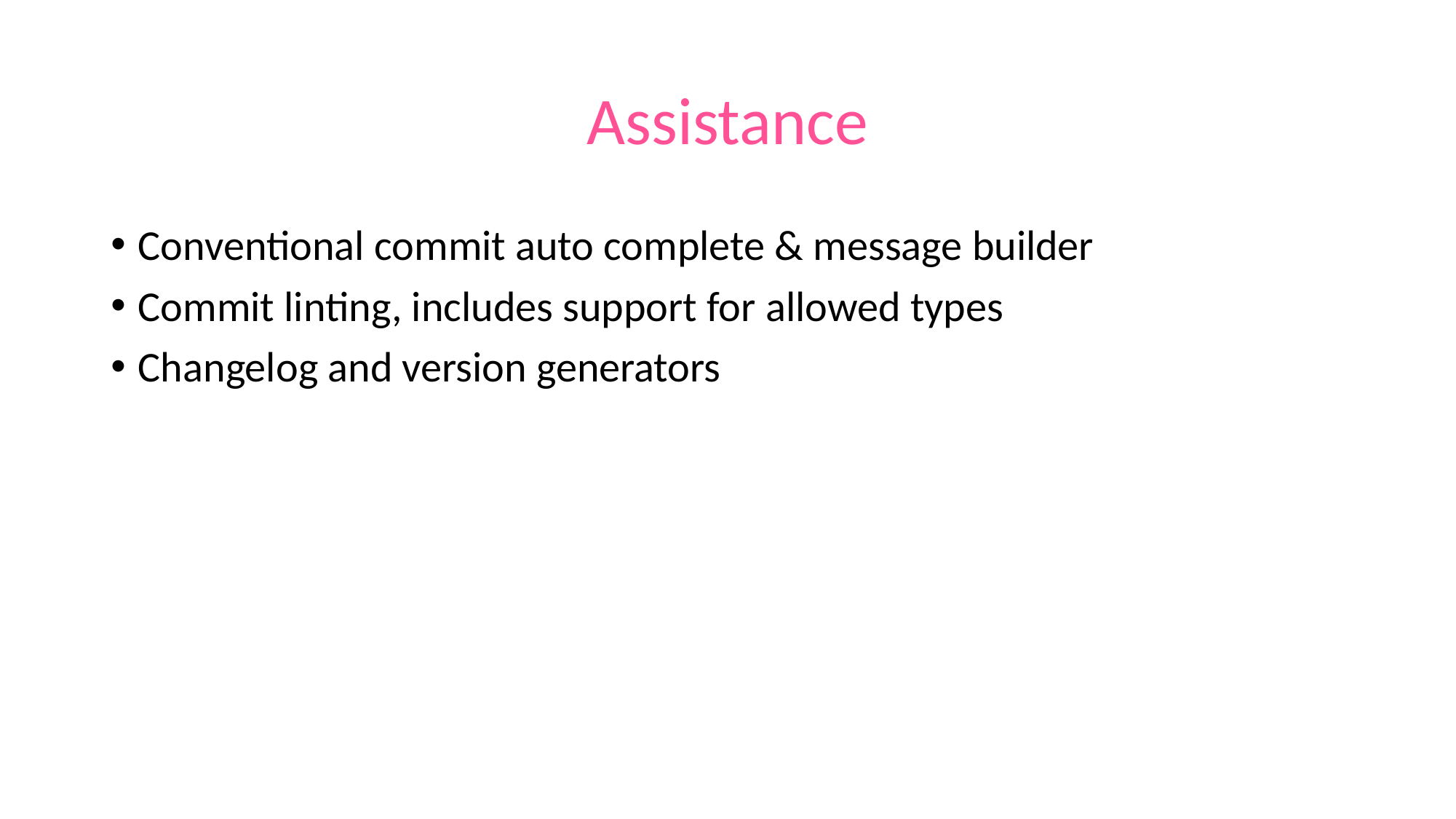

# Assistance
Conventional commit auto complete & message builder
Commit linting, includes support for allowed types
Changelog and version generators